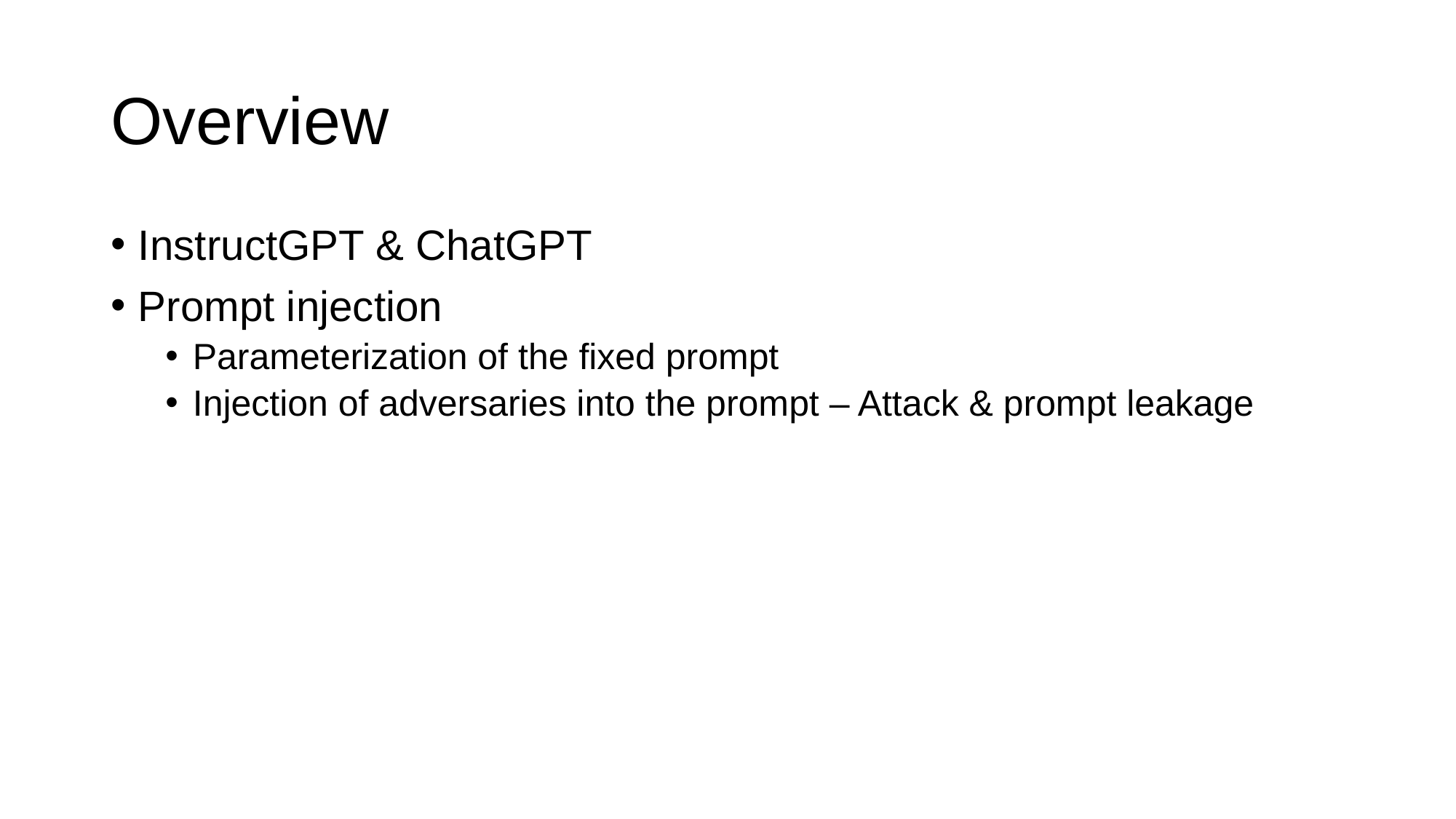

# Overview
InstructGPT & ChatGPT
Prompt injection
Parameterization of the fixed prompt
Injection of adversaries into the prompt – Attack & prompt leakage